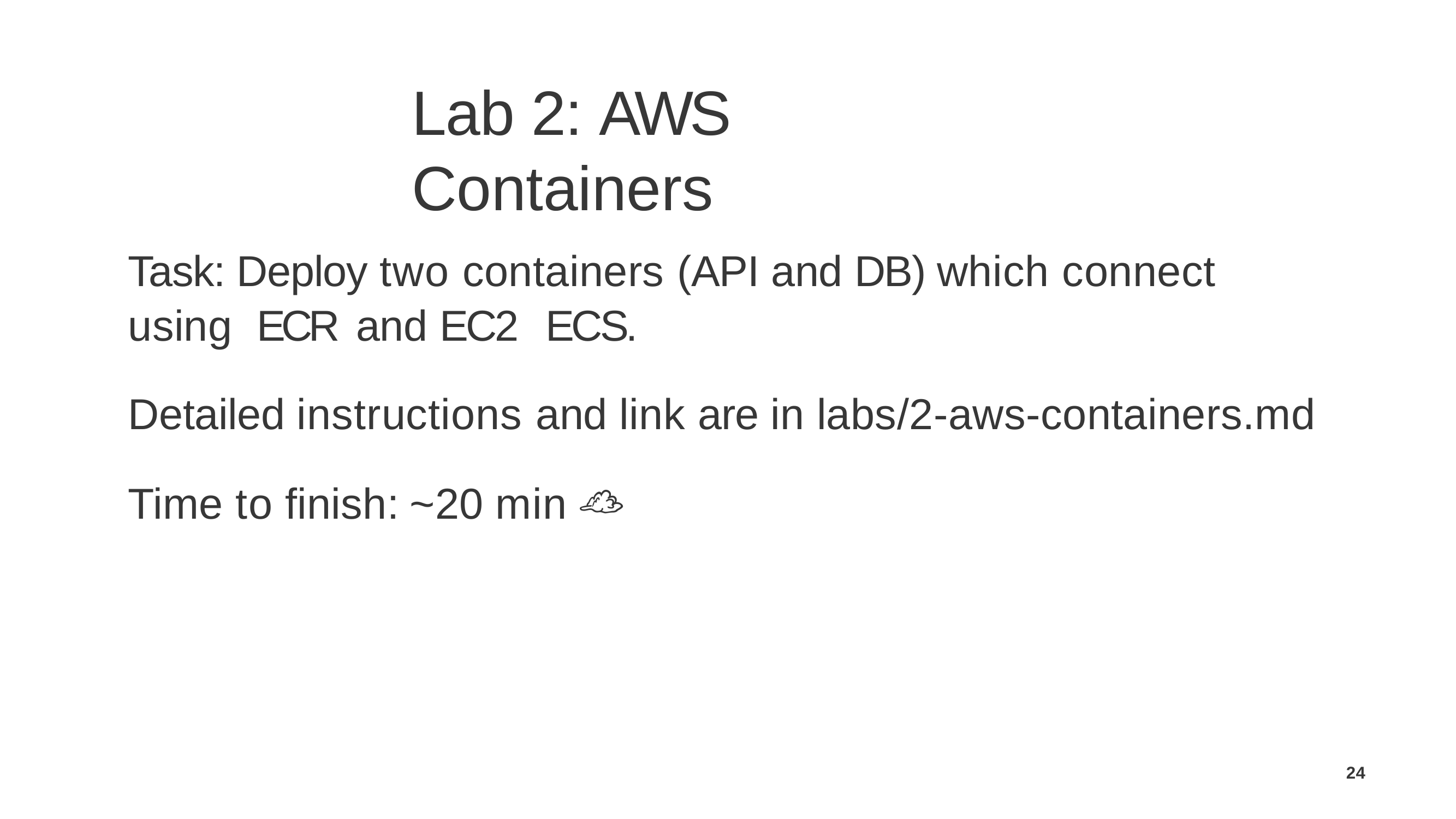

# Lab 2: AWS Containers
Task: Deploy two containers (API and DB) which connect using  ECR  and EC2     ECS.
Detailed instructions and link are in labs/2-aws-containers.md
Time to ﬁnish: ~20 min ☁
24